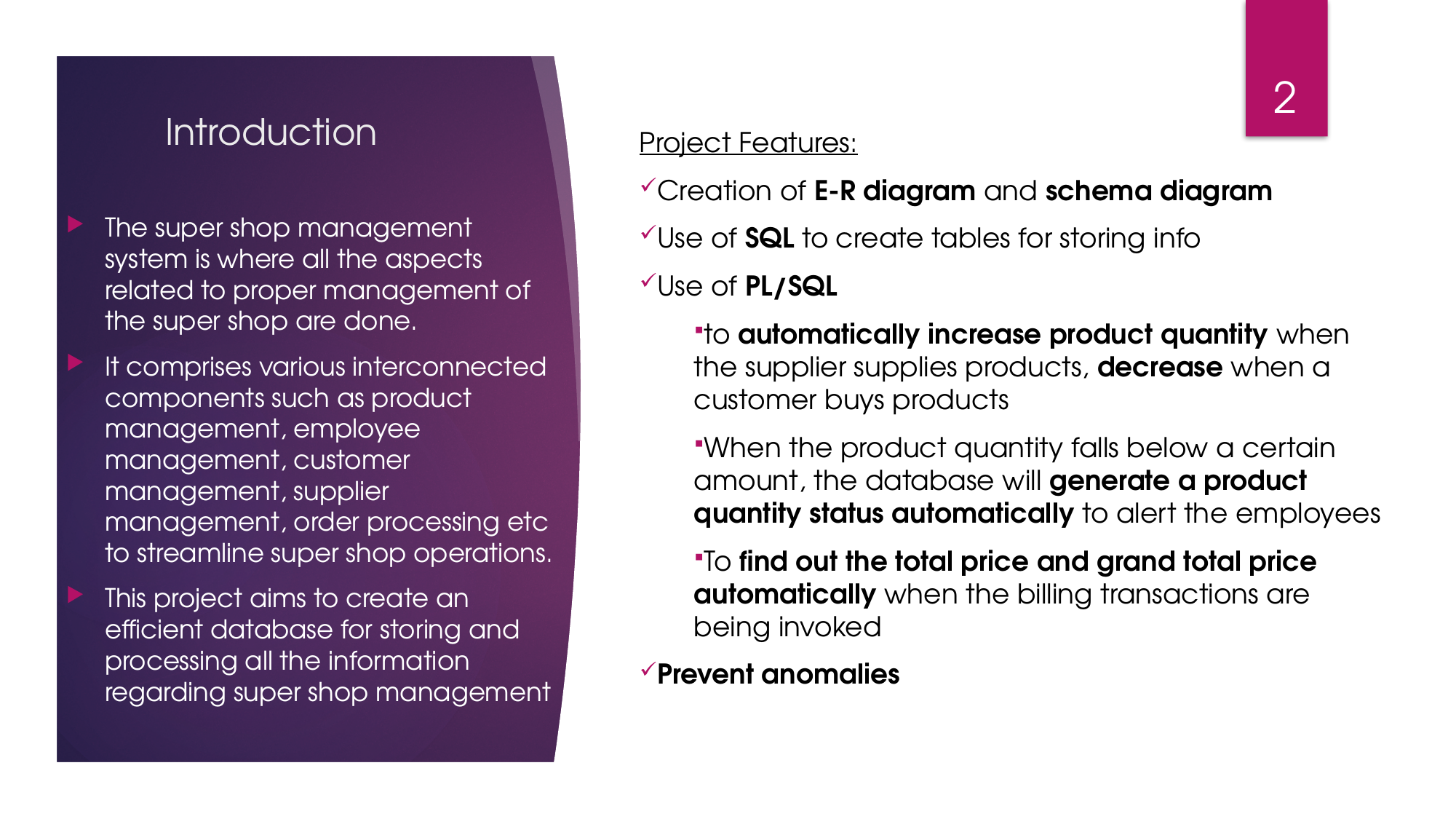

2
# Introduction
Project Features:
Creation of E-R diagram and schema diagram
Use of SQL to create tables for storing info
Use of PL/SQL
to automatically increase product quantity when the supplier supplies products, decrease when a customer buys products
When the product quantity falls below a certain amount, the database will generate a product quantity status automatically to alert the employees
To find out the total price and grand total price automatically when the billing transactions are being invoked
Prevent anomalies
The super shop management system is where all the aspects related to proper management of the super shop are done.
It comprises various interconnected components such as product management, employee management, customer management, supplier management, order processing etc to streamline super shop operations.
This project aims to create an efficient database for storing and processing all the information regarding super shop management